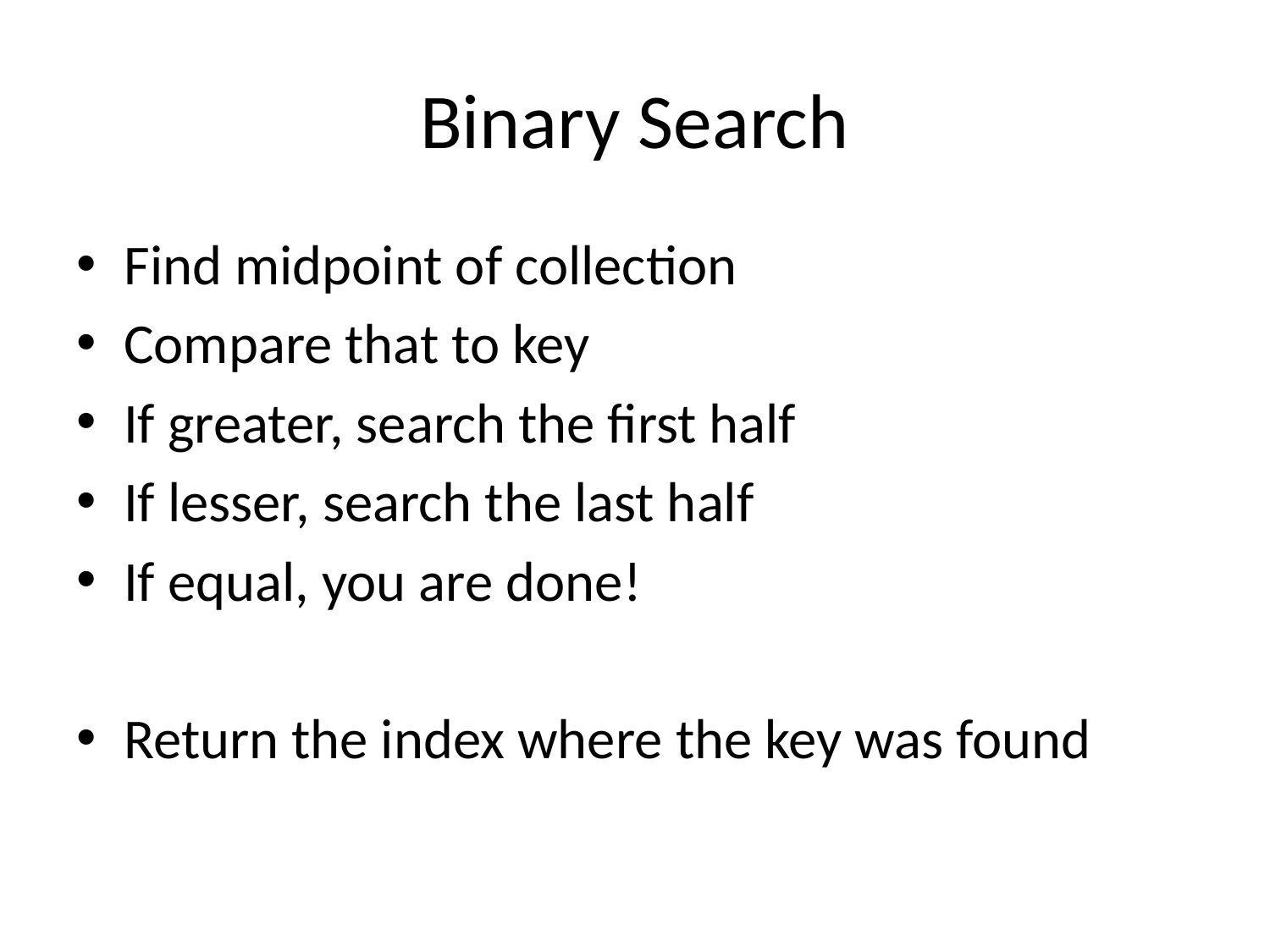

# Binary Search
Find midpoint of collection
Compare that to key
If greater, search the first half
If lesser, search the last half
If equal, you are done!

Return the index where the key was found